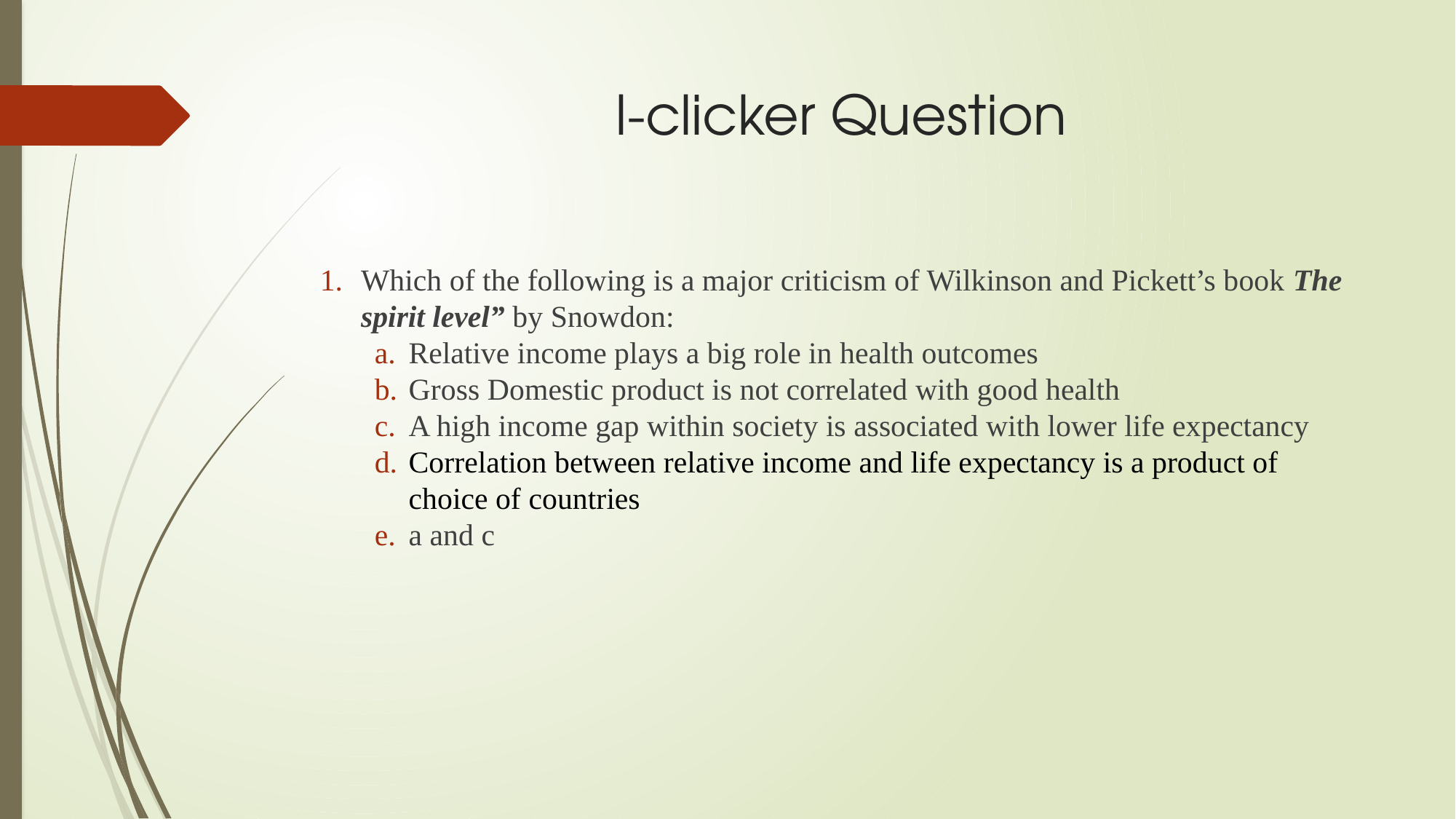

# I-clicker Question
Which of the following is a major criticism of Wilkinson and Pickett’s book The spirit level” by Snowdon:
Relative income plays a big role in health outcomes
Gross Domestic product is not correlated with good health
A high income gap within society is associated with lower life expectancy
Correlation between relative income and life expectancy is a product of choice of countries
a and c